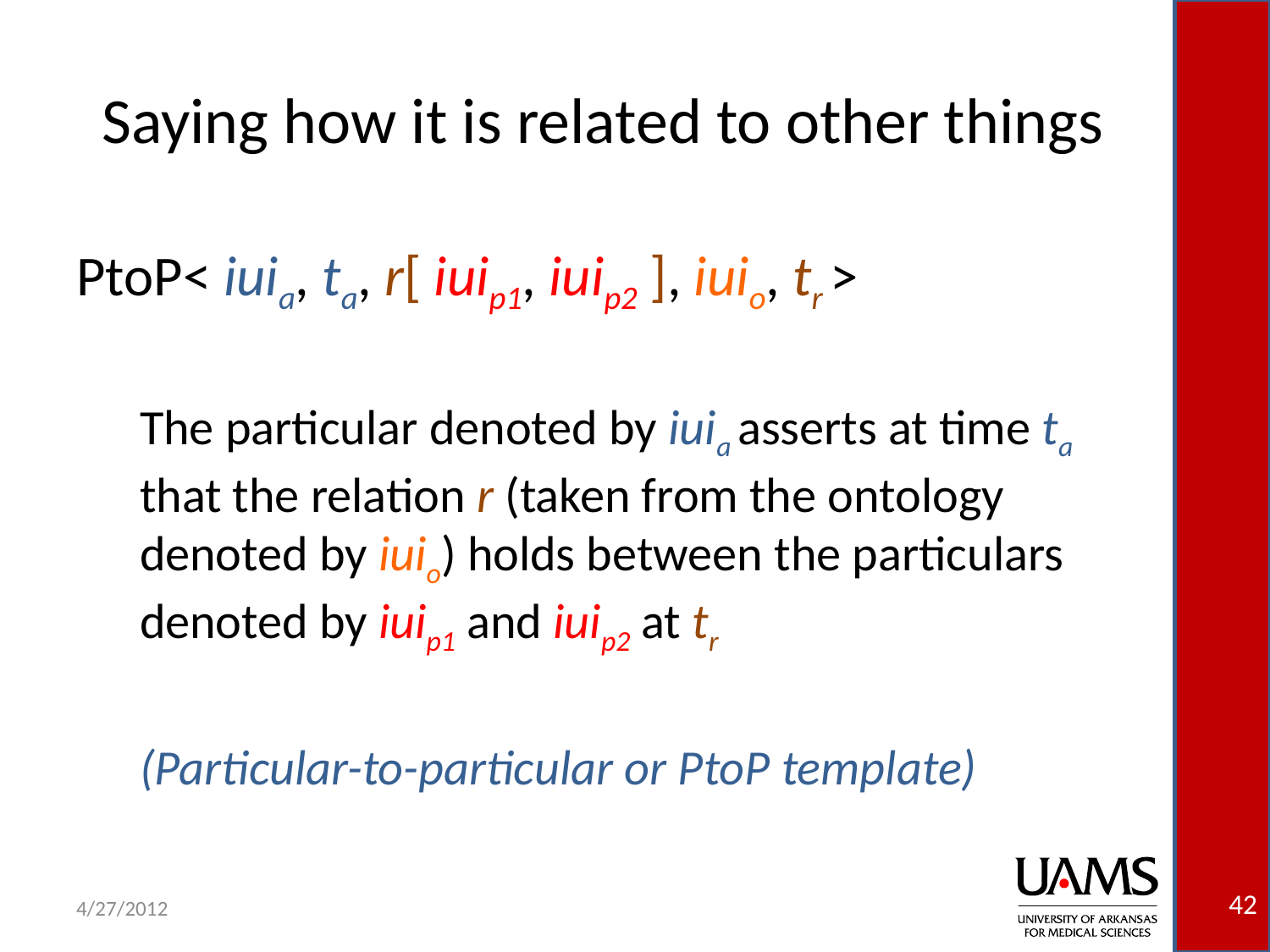

# Saying how it is related to other things
PtoP< iuia, ta, r[ iuip1, iuip2 ], iuio, tr >

The particular denoted by iuia asserts at time ta that the relation r (taken from the ontology denoted by iuio) holds between the particulars denoted by iuip1 and iuip2 at tr

(Particular-to-particular or PtoP template)